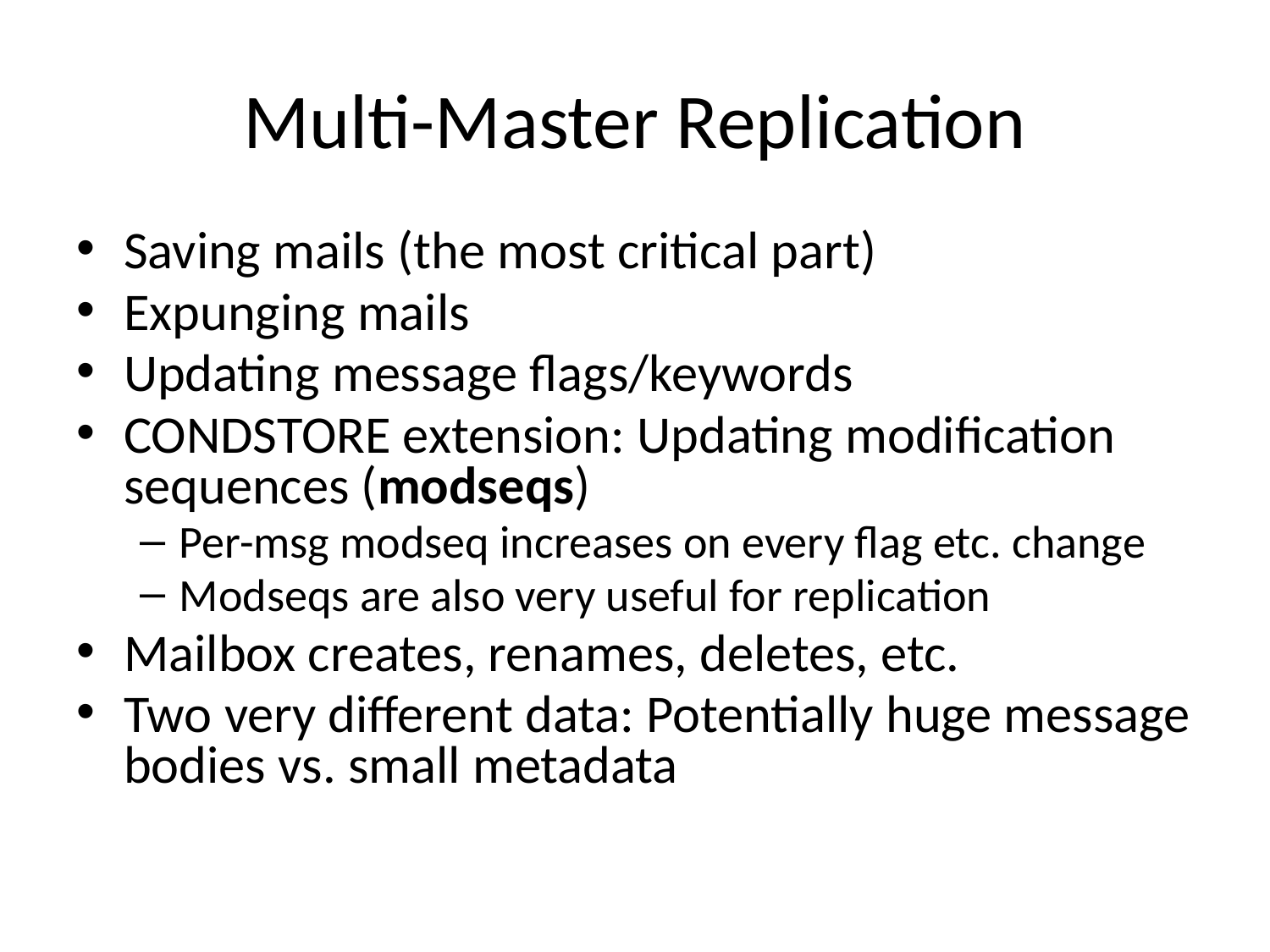

# Multi-Master Replication
Saving mails (the most critical part)
Expunging mails
Updating message flags/keywords
CONDSTORE extension: Updating modification sequences (modseqs)
Per-msg modseq increases on every flag etc. change
Modseqs are also very useful for replication
Mailbox creates, renames, deletes, etc.
Two very different data: Potentially huge message bodies vs. small metadata